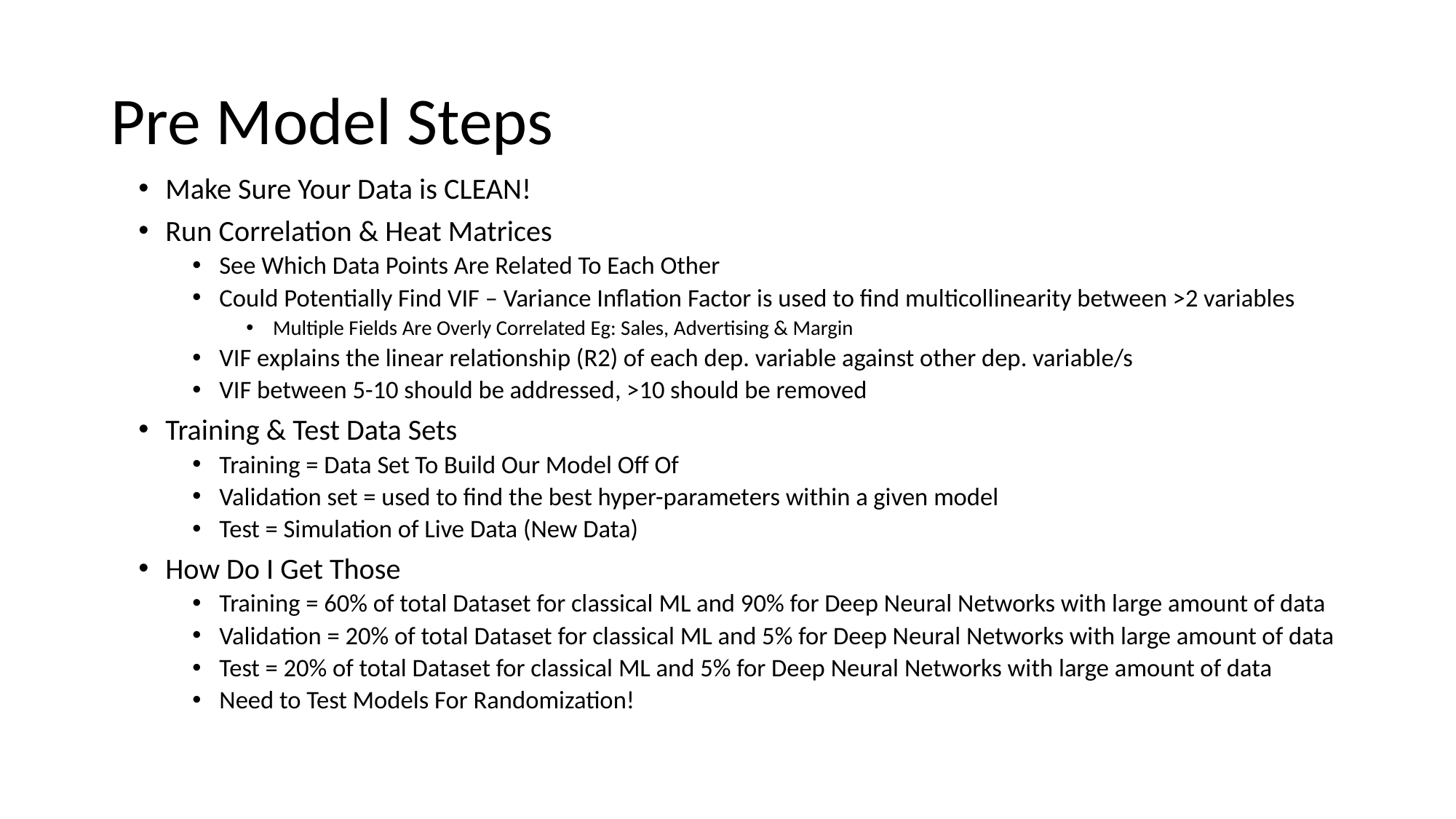

# Pre Model Steps
Make Sure Your Data is CLEAN!
Run Correlation & Heat Matrices
See Which Data Points Are Related To Each Other
Could Potentially Find VIF – Variance Inflation Factor is used to find multicollinearity between >2 variables
Multiple Fields Are Overly Correlated Eg: Sales, Advertising & Margin
VIF explains the linear relationship (R2) of each dep. variable against other dep. variable/s
VIF between 5-10 should be addressed, >10 should be removed
Training & Test Data Sets
Training = Data Set To Build Our Model Off Of
Validation set = used to find the best hyper-parameters within a given model
Test = Simulation of Live Data (New Data)
How Do I Get Those
Training = 60% of total Dataset for classical ML and 90% for Deep Neural Networks with large amount of data
Validation = 20% of total Dataset for classical ML and 5% for Deep Neural Networks with large amount of data
Test = 20% of total Dataset for classical ML and 5% for Deep Neural Networks with large amount of data
Need to Test Models For Randomization!